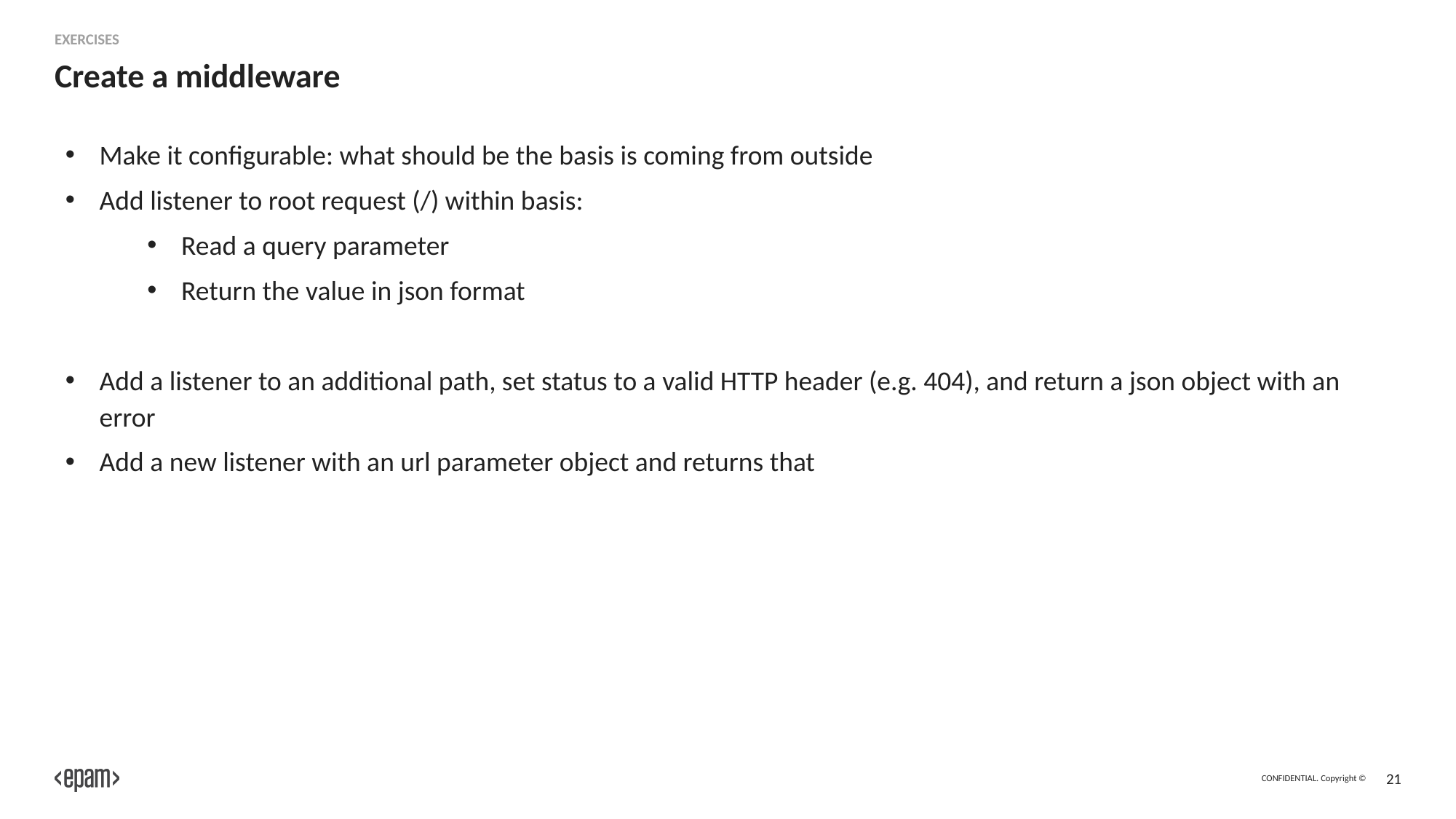

Exercises
# Create a middleware
Make it configurable: what should be the basis is coming from outside
Add listener to root request (/) within basis:
Read a query parameter
Return the value in json format

Add a listener to an additional path, set status to a valid HTTP header (e.g. 404), and return a json object with an error
Add a new listener with an url parameter object and returns that